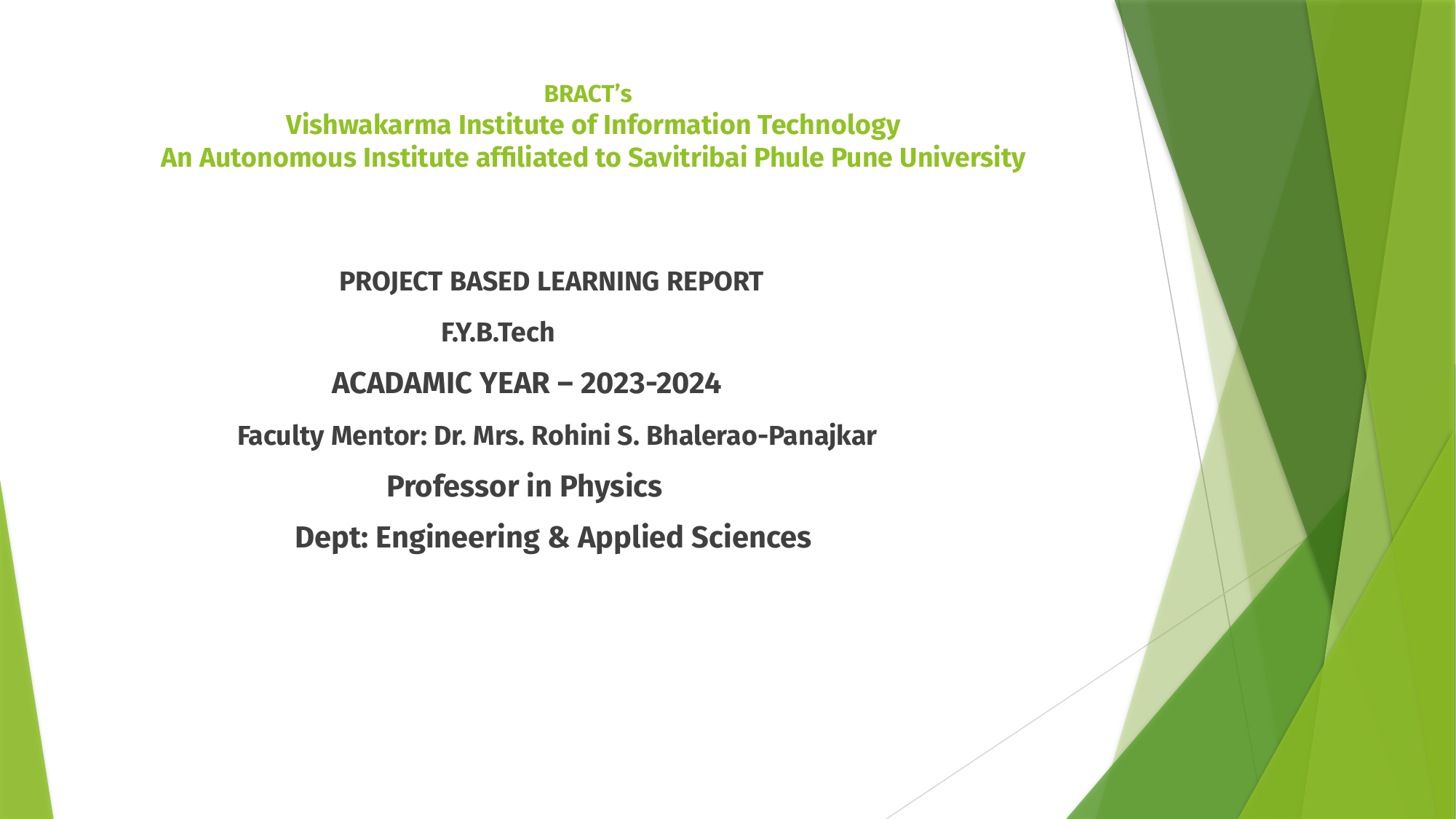

# BRACT’s Vishwakarma Institute of Information Technology An Autonomous Institute affiliated to Savitribai Phule Pune University
                                  PROJECT BASED LEARNING REPORT
                                                F.Y.B.Tech
                                 ACADAMIC YEAR – 2023-2024
                    Faculty Mentor: Dr. Mrs. Rohini S. Bhalerao-Panajkar
                                             Professor in Physics
                               Dept: Engineering & Applied Sciences